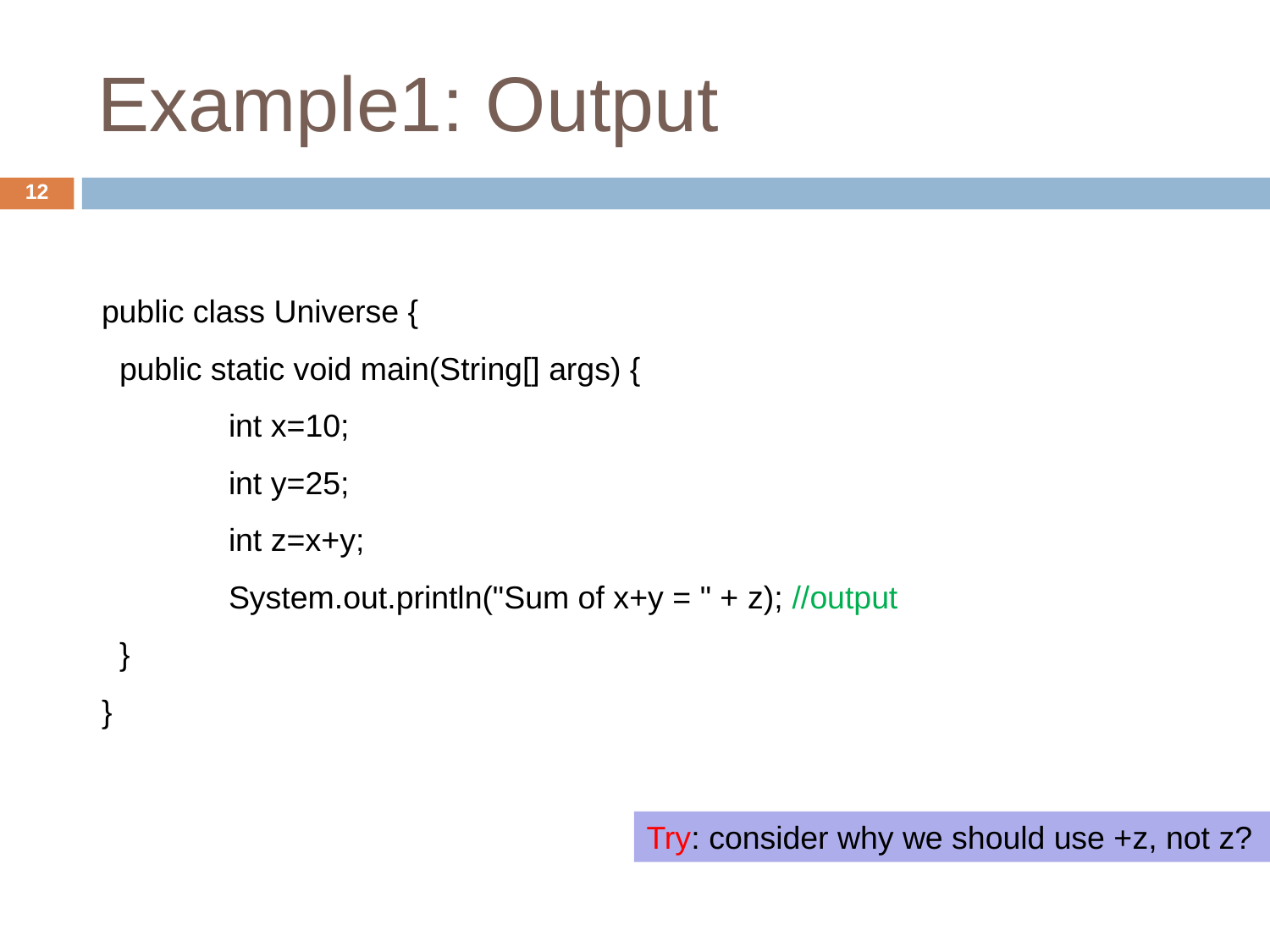

Example1: Output
12
public class Universe {
  public static void main(String[] args) {
	int x=10;
	int y=25;
	int z=x+y;
	System.out.println("Sum of x+y = " + z); //output
  }
}
Try: consider why we should use +z, not z?